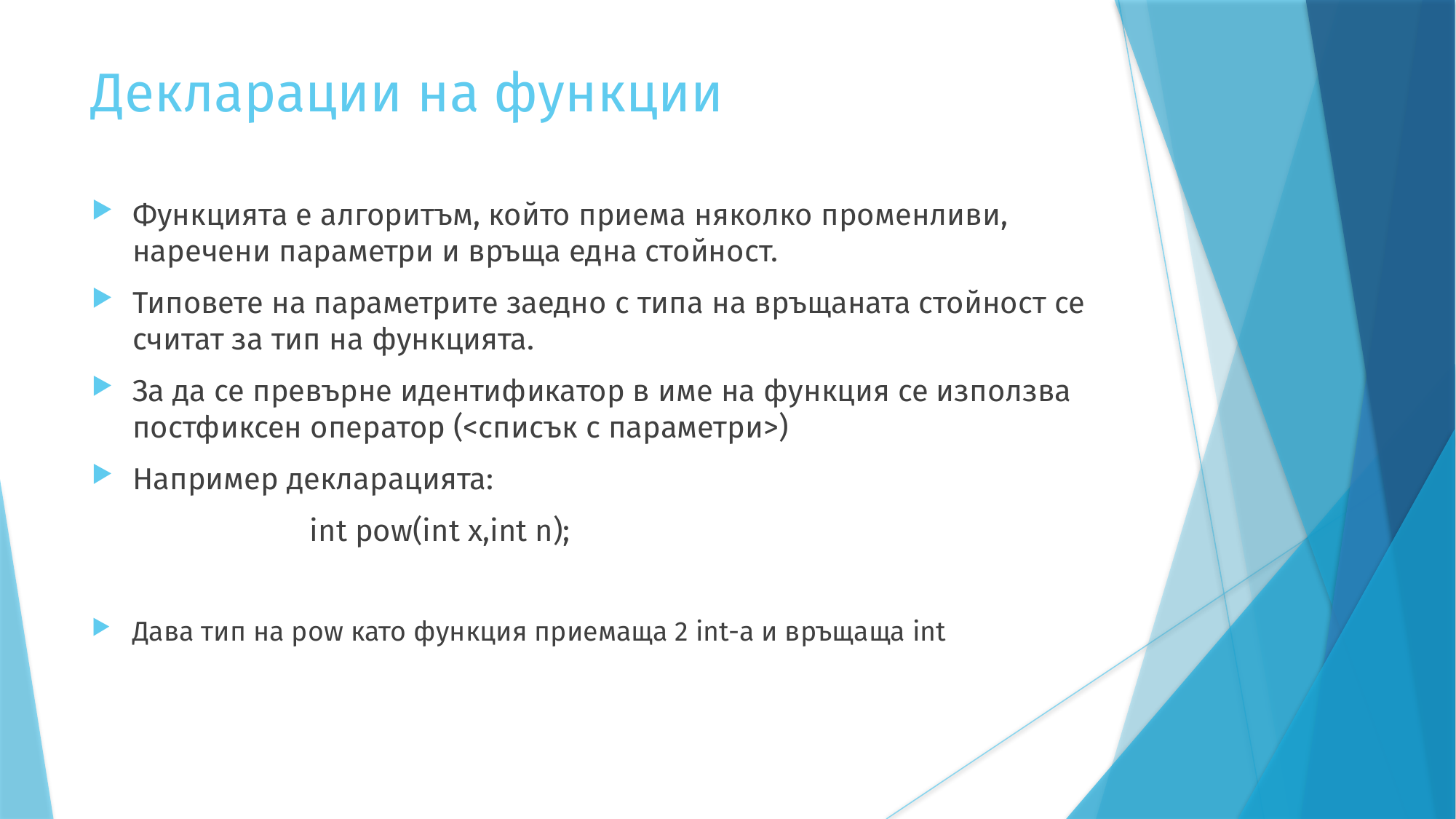

Декларации на функции
Функцията е алгоритъм, който приема няколко променливи, наречени параметри и връща една стойност.
Типовете на параметрите заедно с типа на връщаната стойност се считат за тип на функцията.
За да се превърне идентификатор в име на функция се използва постфиксен оператор (<списък с параметри>)
Например декларацията:
		int pow(int x,int n);

Дава тип на pow като функция приемаща 2 int-а и връщаща int